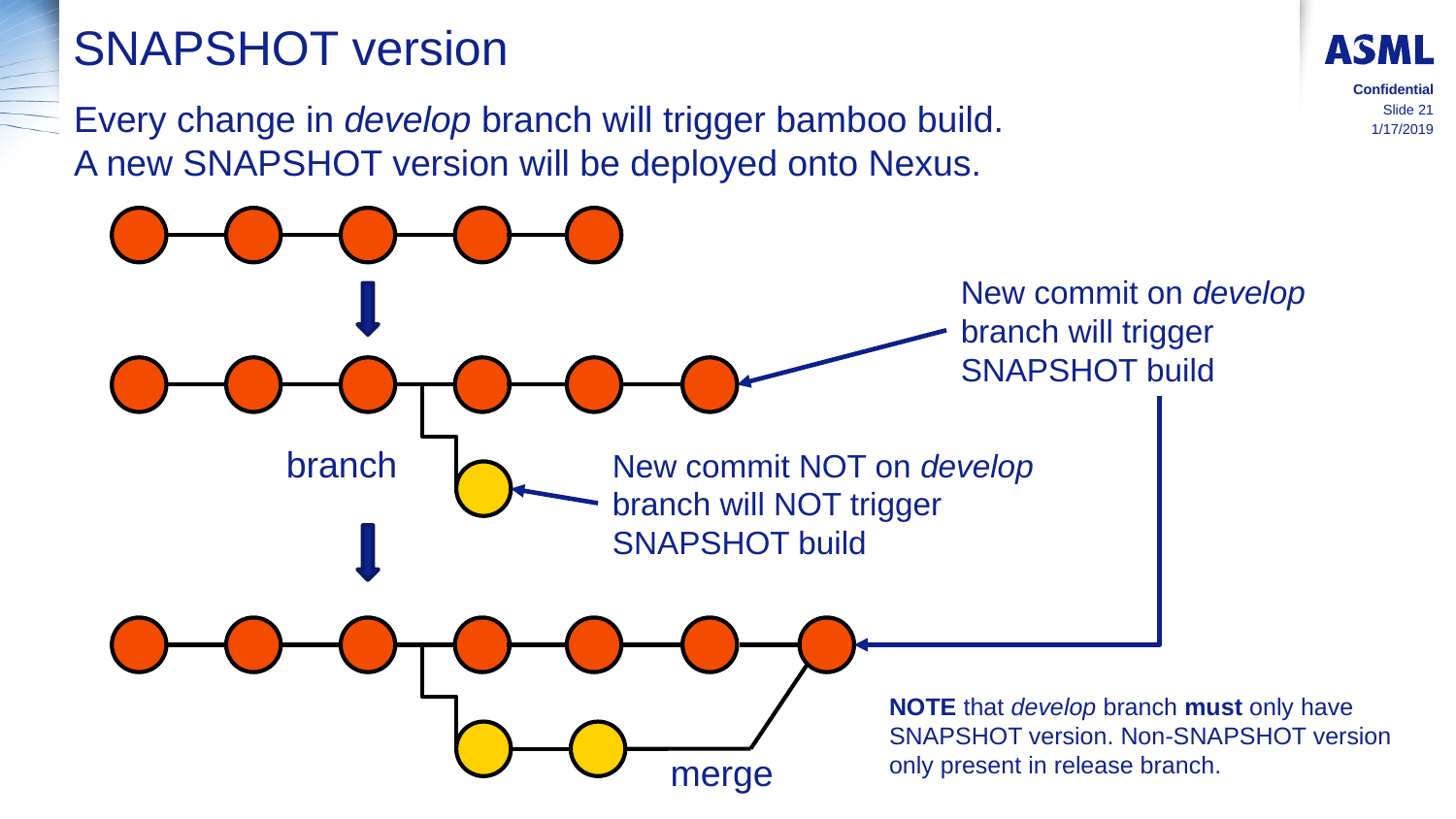

# SNAPSHOT version
Confidential
Every change in develop branch will trigger bamboo build.
A new SNAPSHOT version will be deployed onto Nexus.
Slide 21
1/17/2019

New commit on develop branch will trigger SNAPSHOT build

branch
New commit NOT on develop branch will NOT trigger SNAPSHOT build

NOTE that develop branch must only have SNAPSHOT version. Non-SNAPSHOT version only present in release branch.

merge